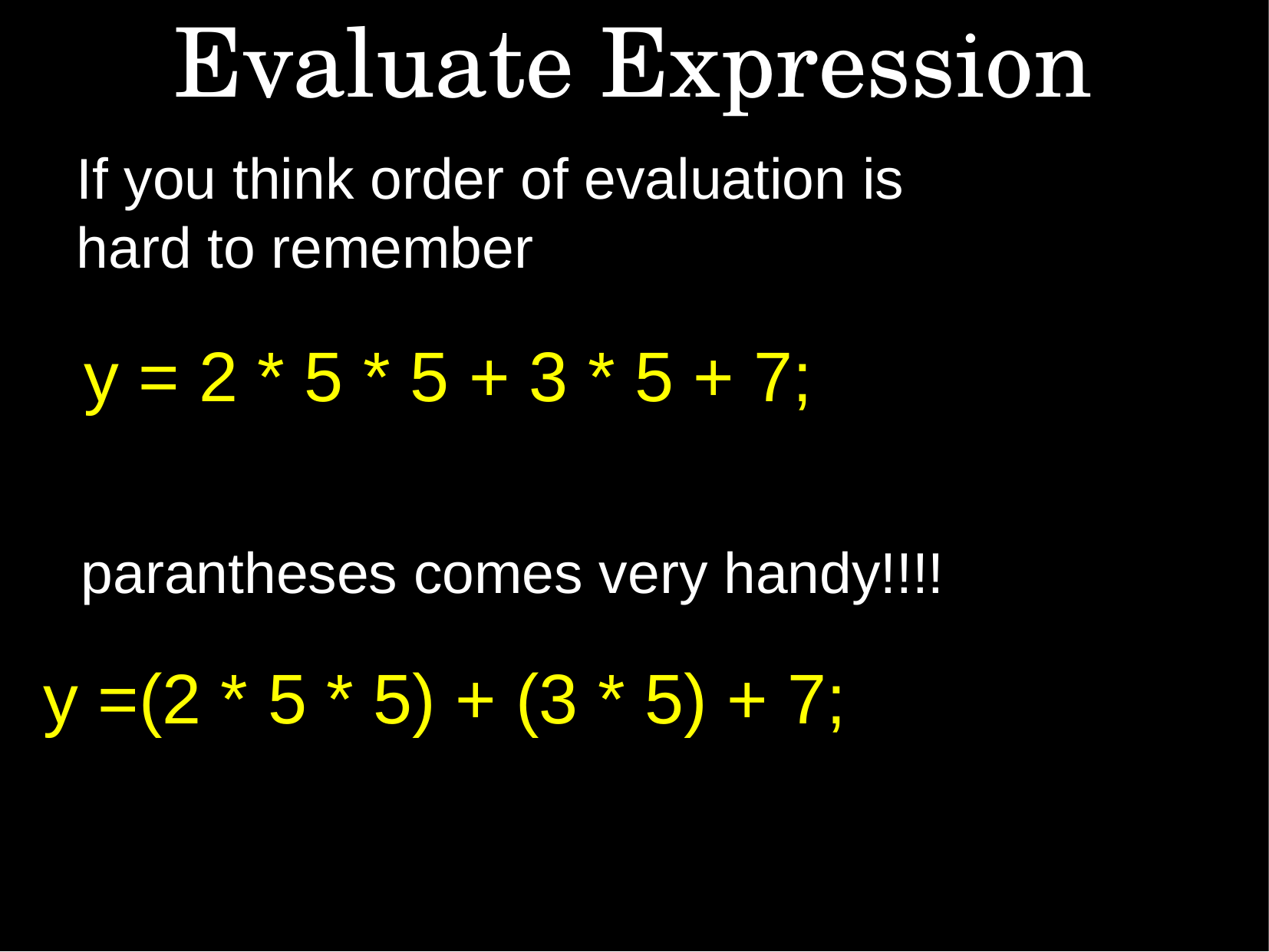

Evaluate Expression
If you think order of evaluation is
hard to remember
y = 2 * 5 * 5 + 3 * 5 + 7;
parantheses comes very handy!!!!
y =(2 * 5 * 5) + (3 * 5) + 7;